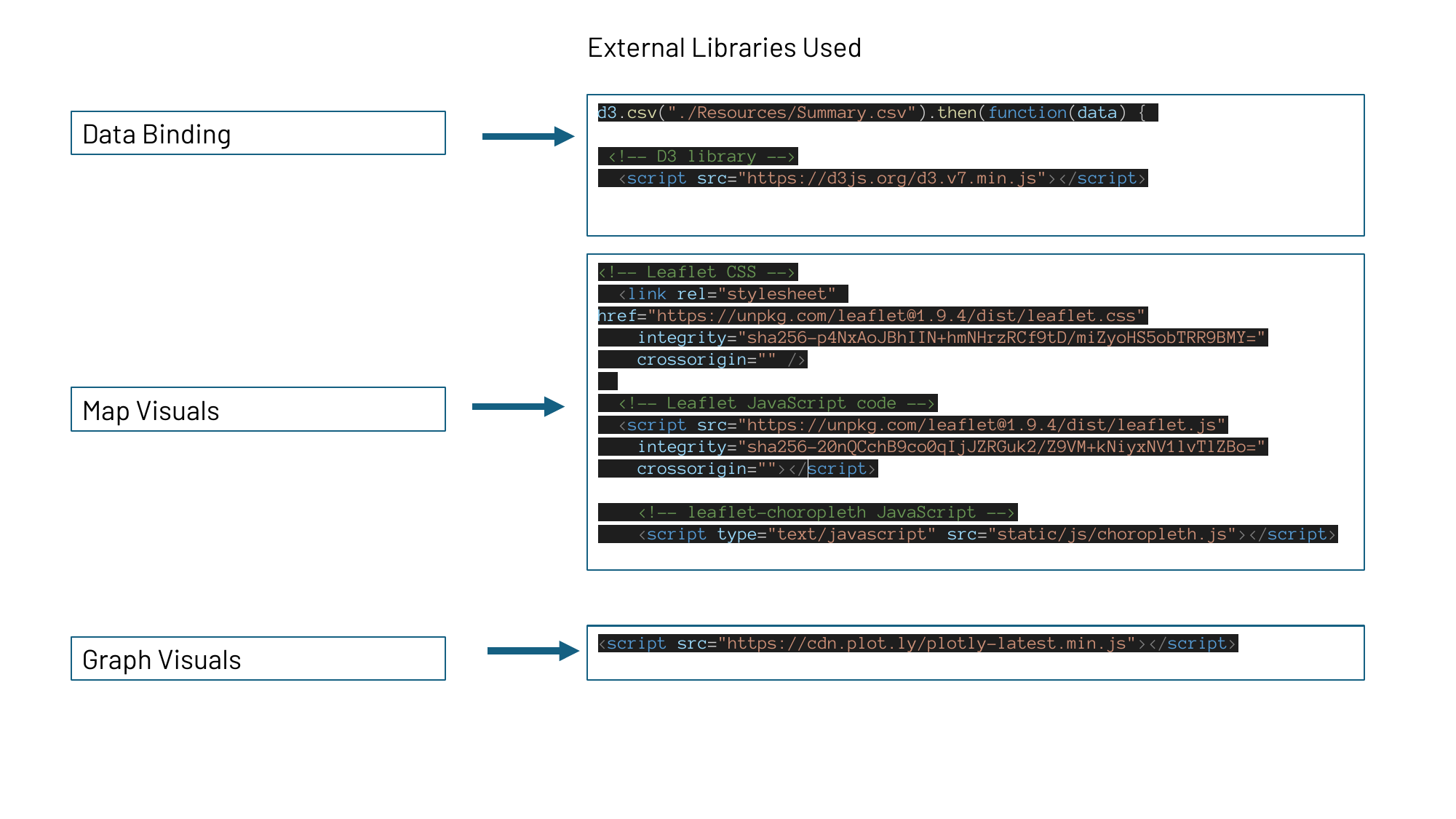

External Libraries Used
d3.csv("./Resources/Summary.csv").then(function(data) {

 <!-- D3 library -->
  <script src="https://d3js.org/d3.v7.min.js"></script>

Data Binding
<!-- Leaflet CSS -->
  <link rel="stylesheet"  href="https://unpkg.com/leaflet@1.9.4/dist/leaflet.css"
    integrity="sha256-p4NxAoJBhIIN+hmNHrzRCf9tD/miZyoHS5obTRR9BMY="
    crossorigin="" />

  <!-- Leaflet JavaScript code -->
  <script src="https://unpkg.com/leaflet@1.9.4/dist/leaflet.js"
    integrity="sha256-20nQCchB9co0qIjJZRGuk2/Z9VM+kNiyxNV1lvTlZBo="
    crossorigin=""></script>
    <!-- leaflet-choropleth JavaScript -->
    <script type="text/javascript" src="static/js/choropleth.js"></script>

Map Visuals
<script src="https://cdn.plot.ly/plotly-latest.min.js"></script>

Graph Visuals